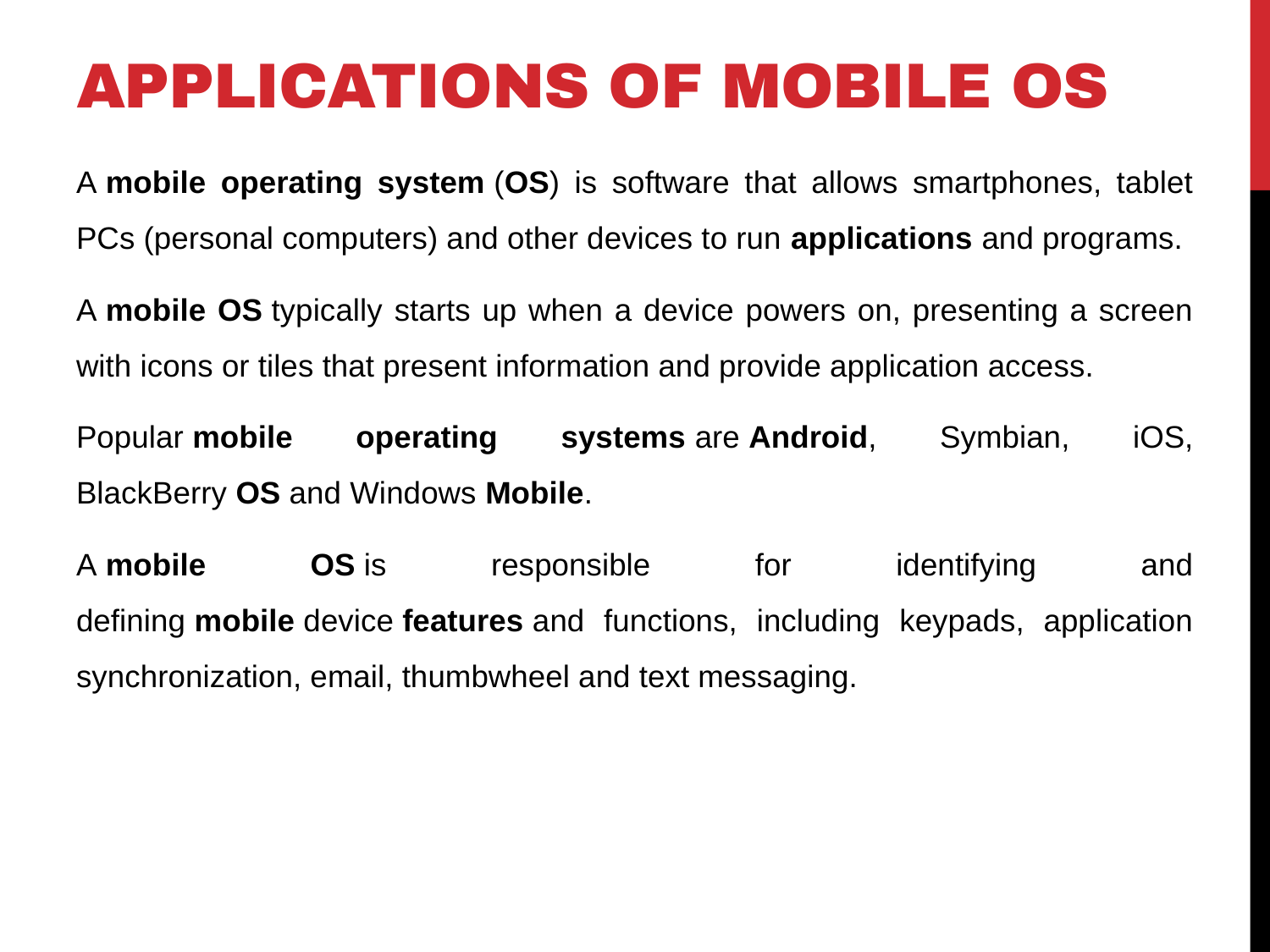

# Applications of Mobile OS
A mobile operating system (OS) is software that allows smartphones, tablet PCs (personal computers) and other devices to run applications and programs.
A mobile OS typically starts up when a device powers on, presenting a screen with icons or tiles that present information and provide application access.
Popular mobile operating systems are Android, Symbian, iOS, BlackBerry OS and Windows Mobile.
A mobile OS is responsible for identifying and defining mobile device features and functions, including keypads, application synchronization, email, thumbwheel and text messaging.